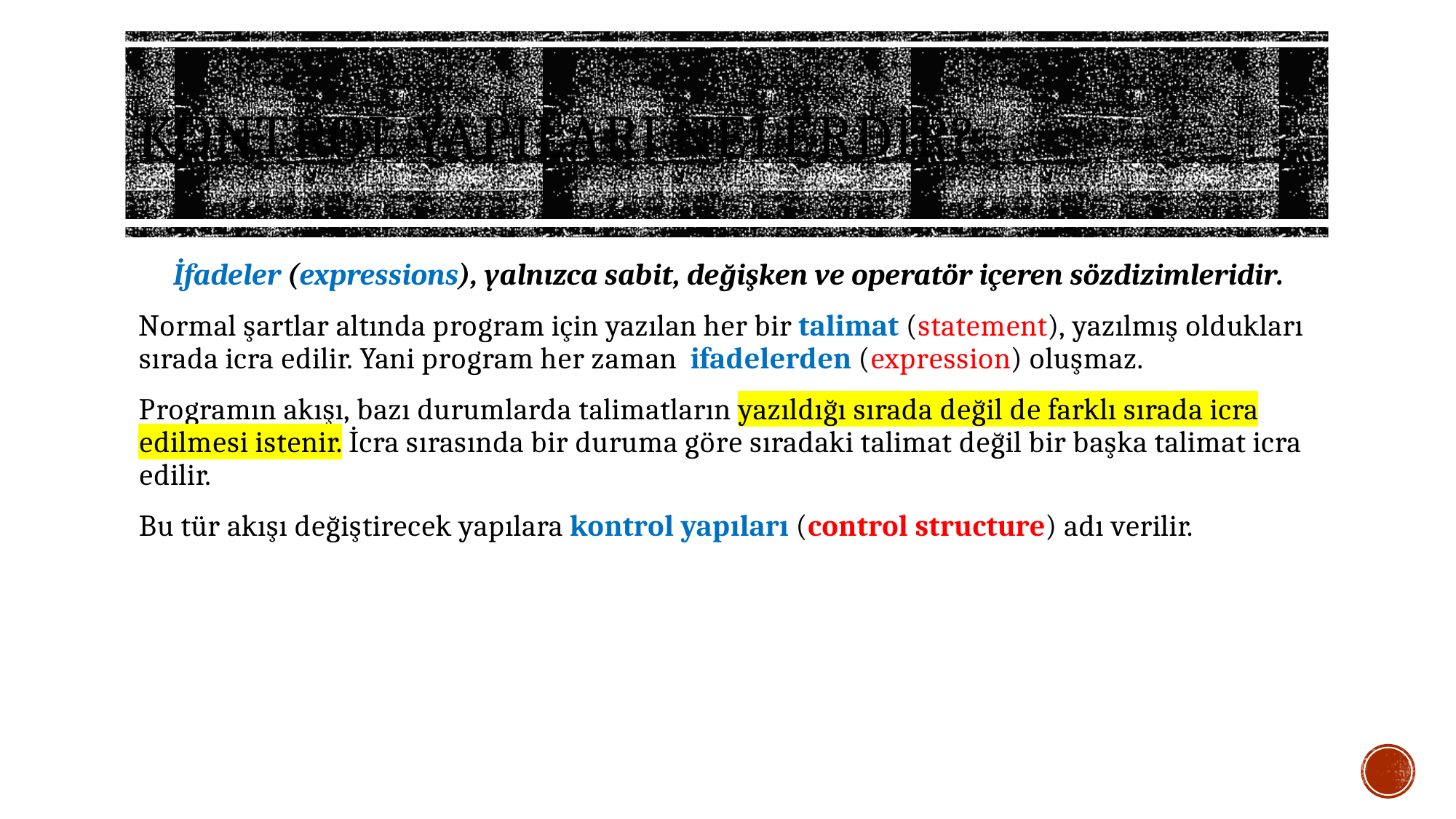

# Kontrol Yapıları Nelerdir?
İfadeler (expressions), yalnızca sabit, değişken ve operatör içeren sözdizimleridir.
Normal şartlar altında program için yazılan her bir talimat (statement), yazılmış oldukları sırada icra edilir. Yani program her zaman  ifadelerden (expression) oluşmaz.
Programın akışı, bazı durumlarda talimatların yazıldığı sırada değil de farklı sırada icra edilmesi istenir. İcra sırasında bir duruma göre sıradaki talimat değil bir başka talimat icra edilir.
Bu tür akışı değiştirecek yapılara kontrol yapıları (control structure) adı verilir.